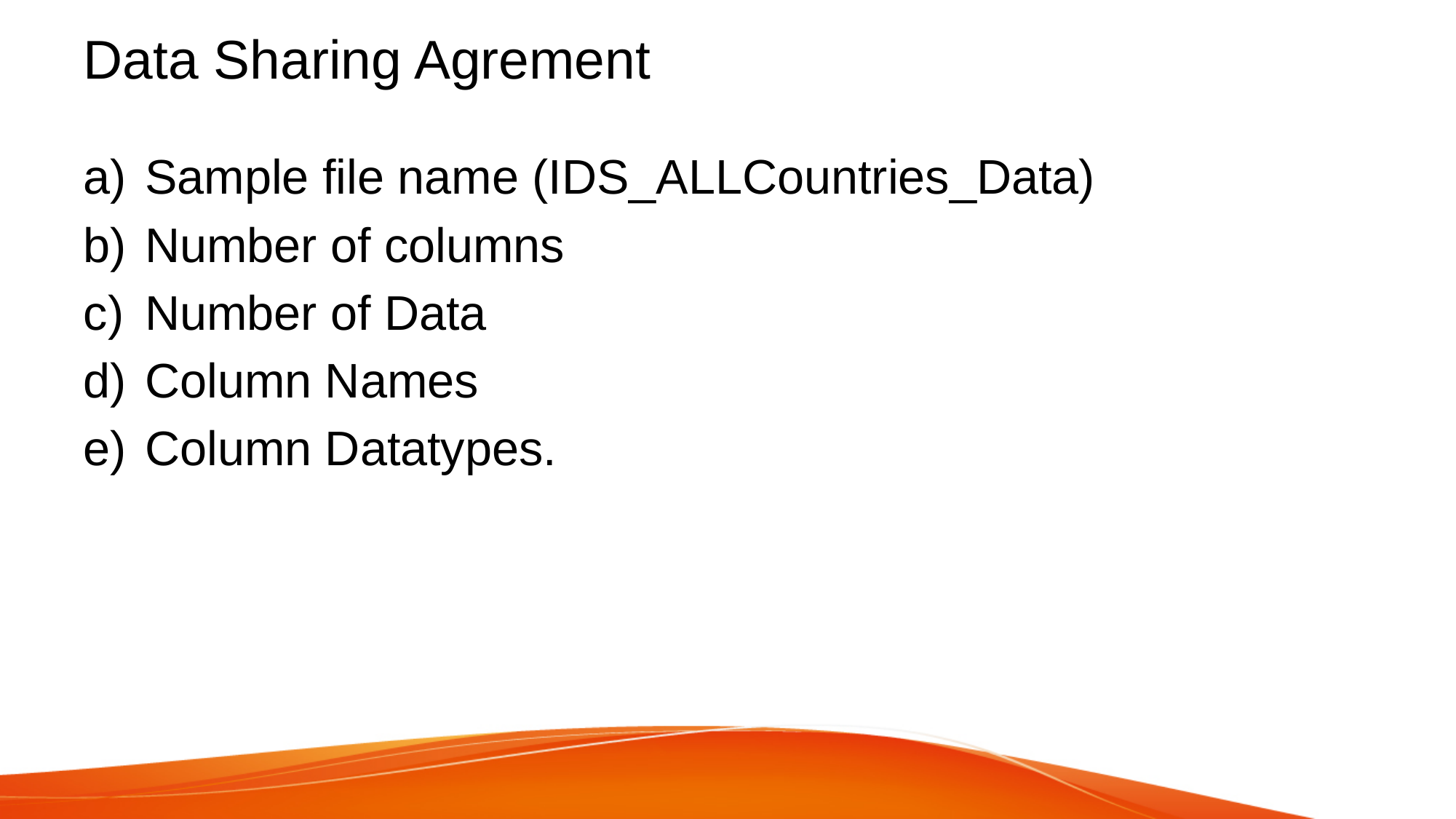

# Data Sharing Agrement
Sample file name (IDS_ALLCountries_Data)
Number of columns
Number of Data
Column Names
Column Datatypes.